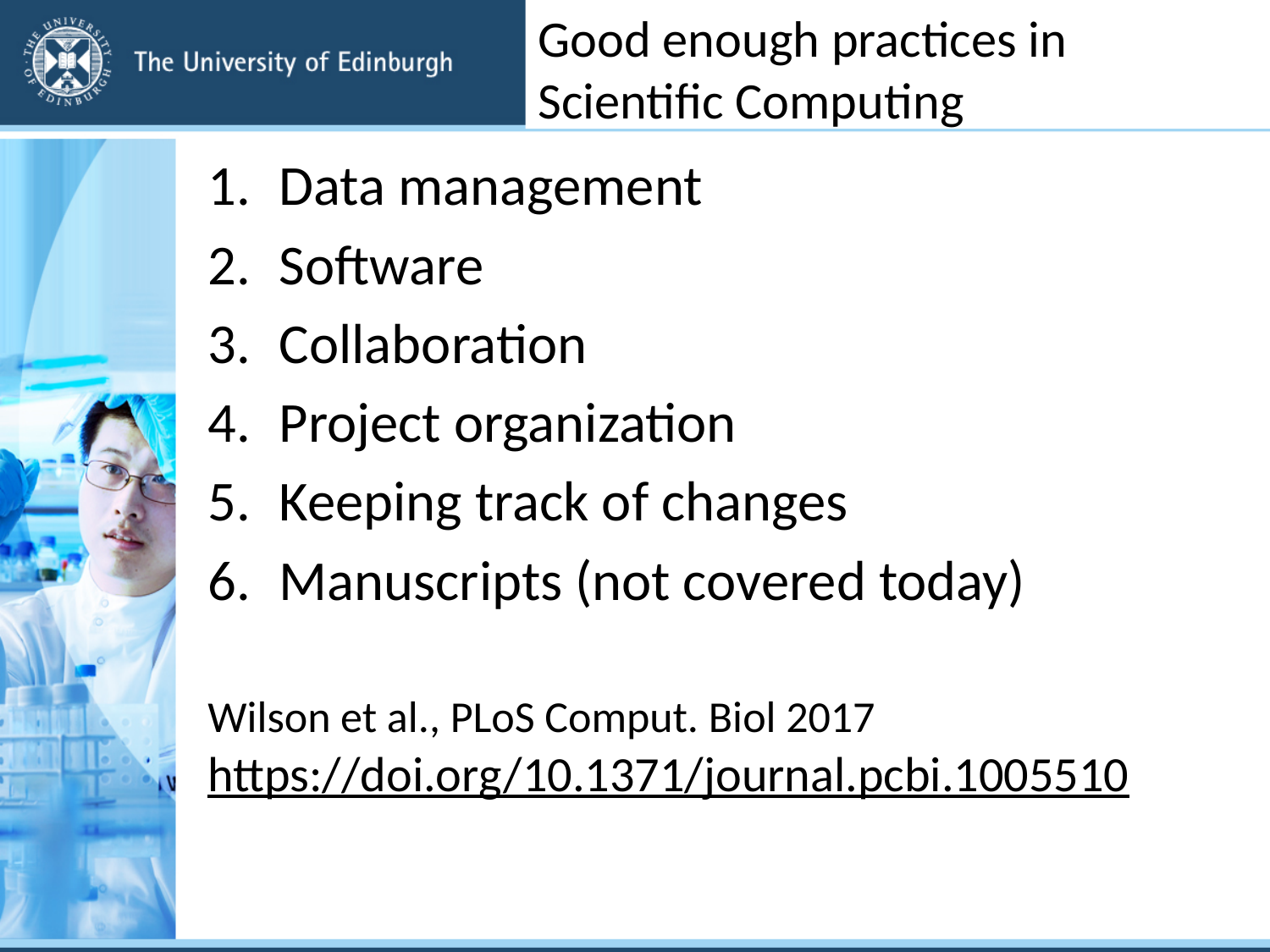

Good enough practices in Scientific Computing
Data management
Software
Collaboration
Project organization
Keeping track of changes
Manuscripts (not covered today)

Wilson et al., PLoS Comput. Biol 2017
https://doi.org/10.1371/journal.pcbi.1005510